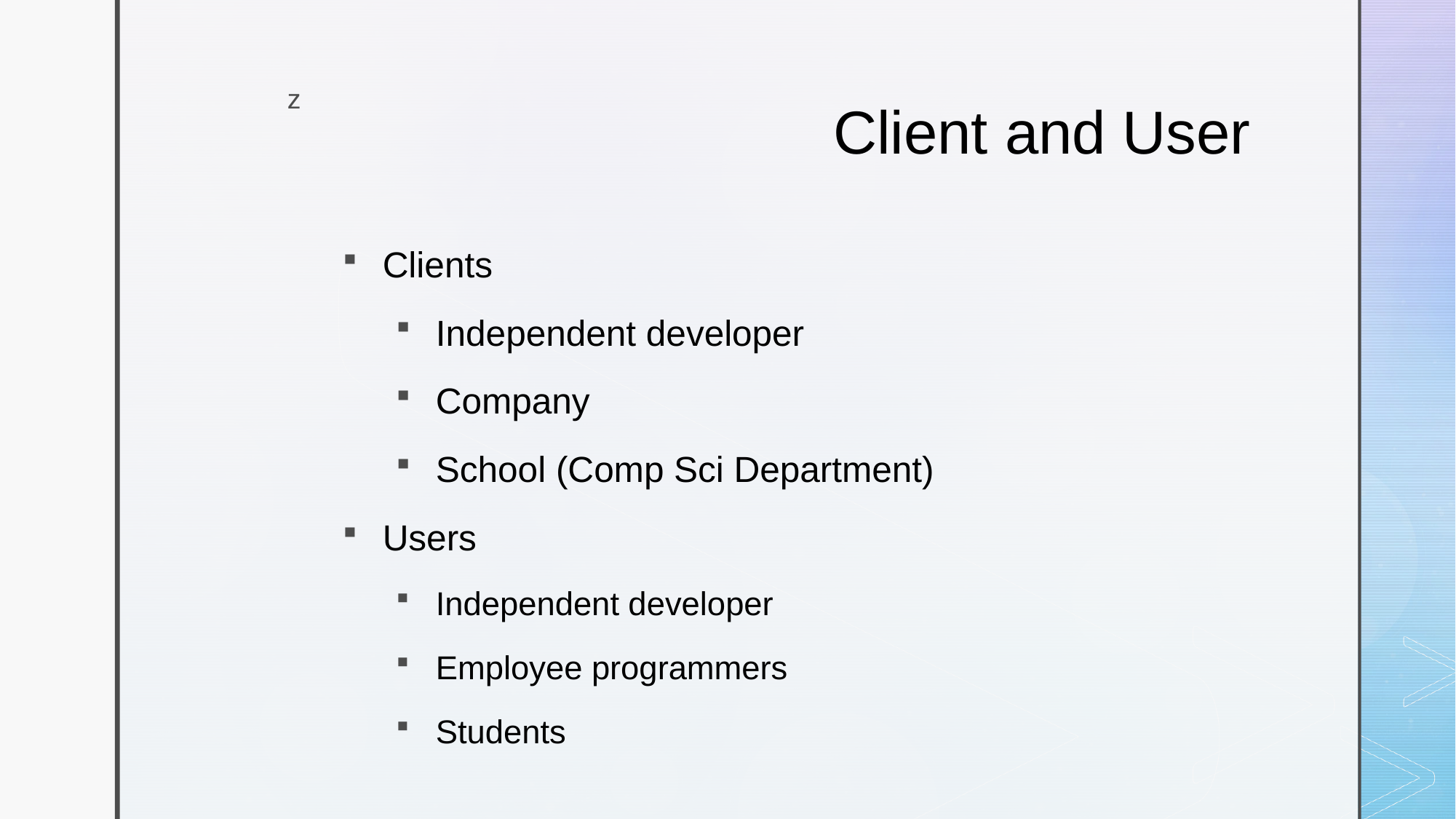

# Client and User
Clients
Independent developer
Company
School (Comp Sci Department)
Users
Independent developer
Employee programmers
Students